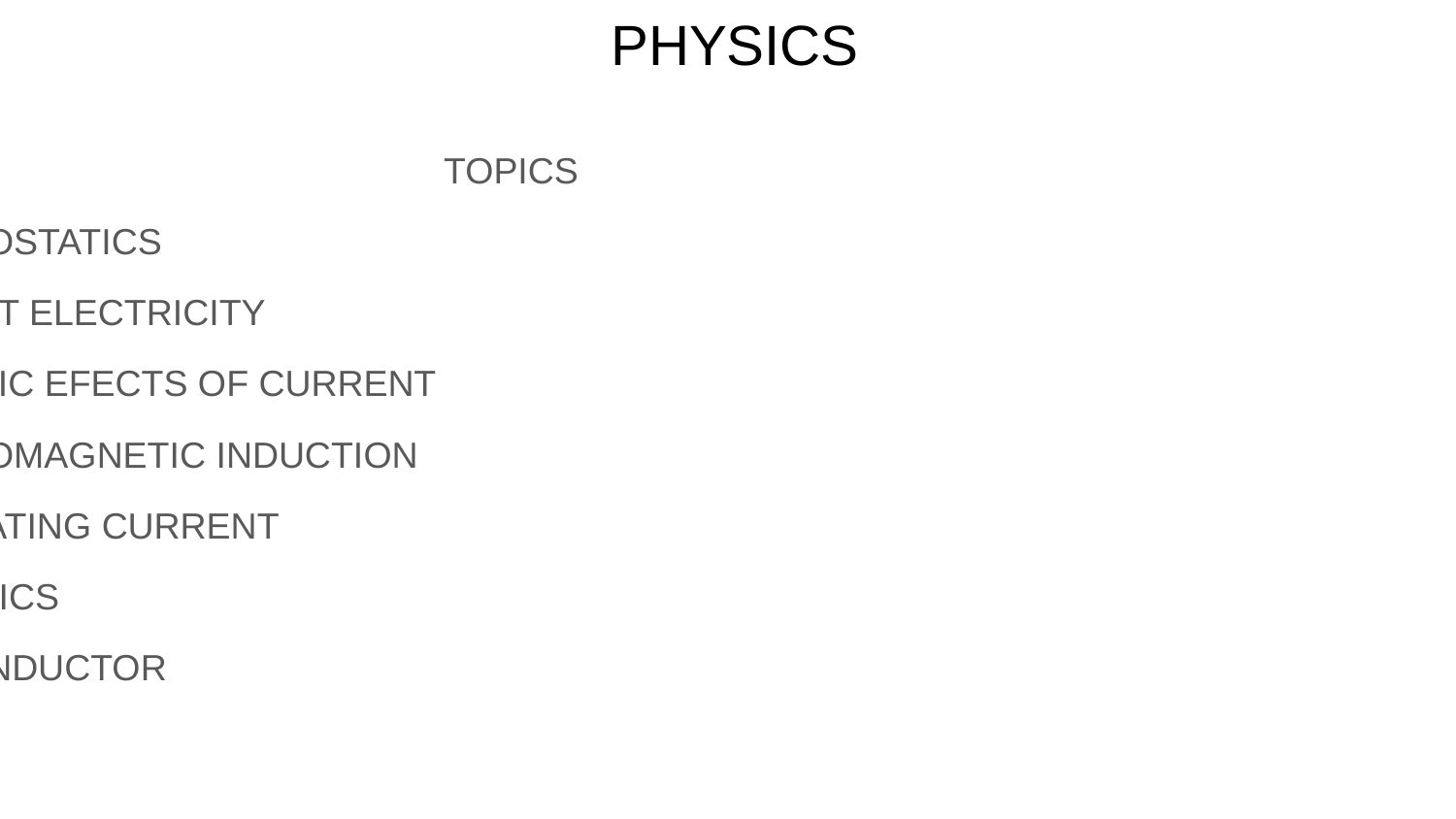

# PHYSICS
                                                           TOPICS
ELECTROSTATICS
CURRENT ELECTRICITY
MAGNETIC EFECTS OF CURRENT
ELECTROMAGNETIC INDUCTION
ALTERNATING CURRENT
RAY OPTICS
SEMICONDUCTOR